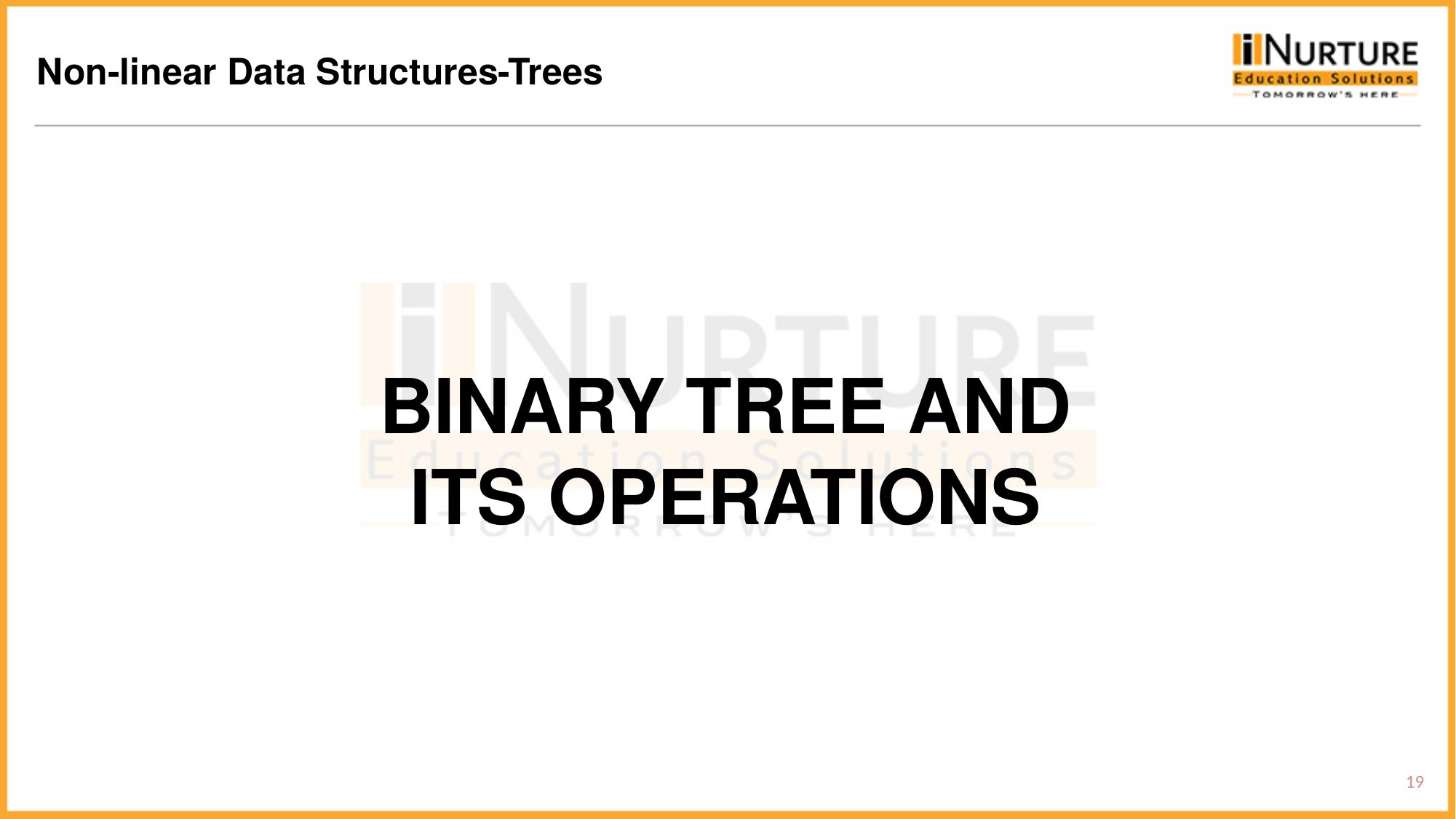

Non-linear Data Structures-Trees
BINARY TREE AND
ITS OPERATIONS
19